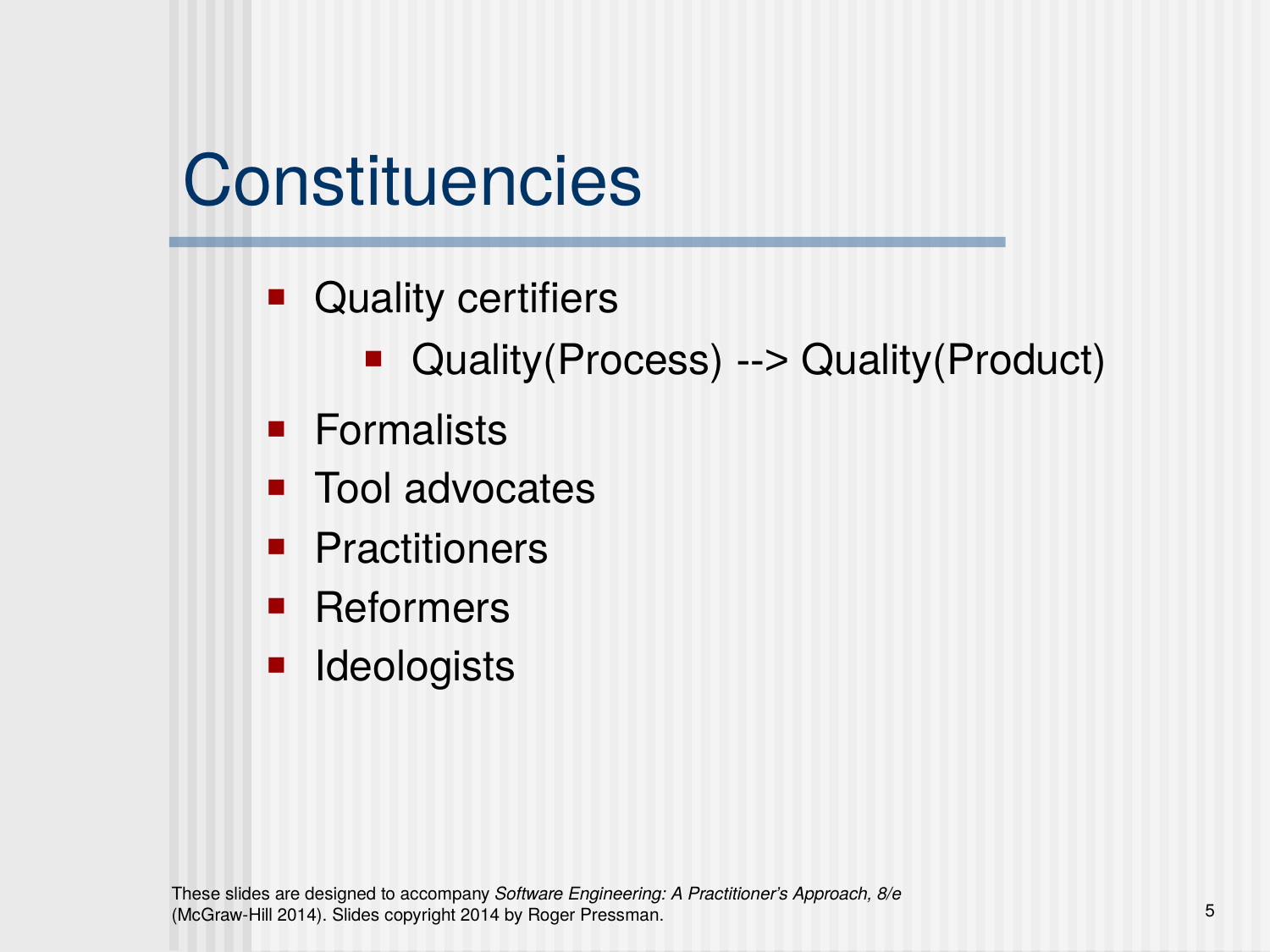

# Constituencies
Quality certifiers
Quality(Process) --> Quality(Product)
Formalists
Tool advocates
Practitioners
Reformers
Ideologists
These slides are designed to accompany Software Engineering: A Practitioner’s Approach, 8/e (McGraw-Hill 2014). Slides copyright 2014 by Roger Pressman.
5